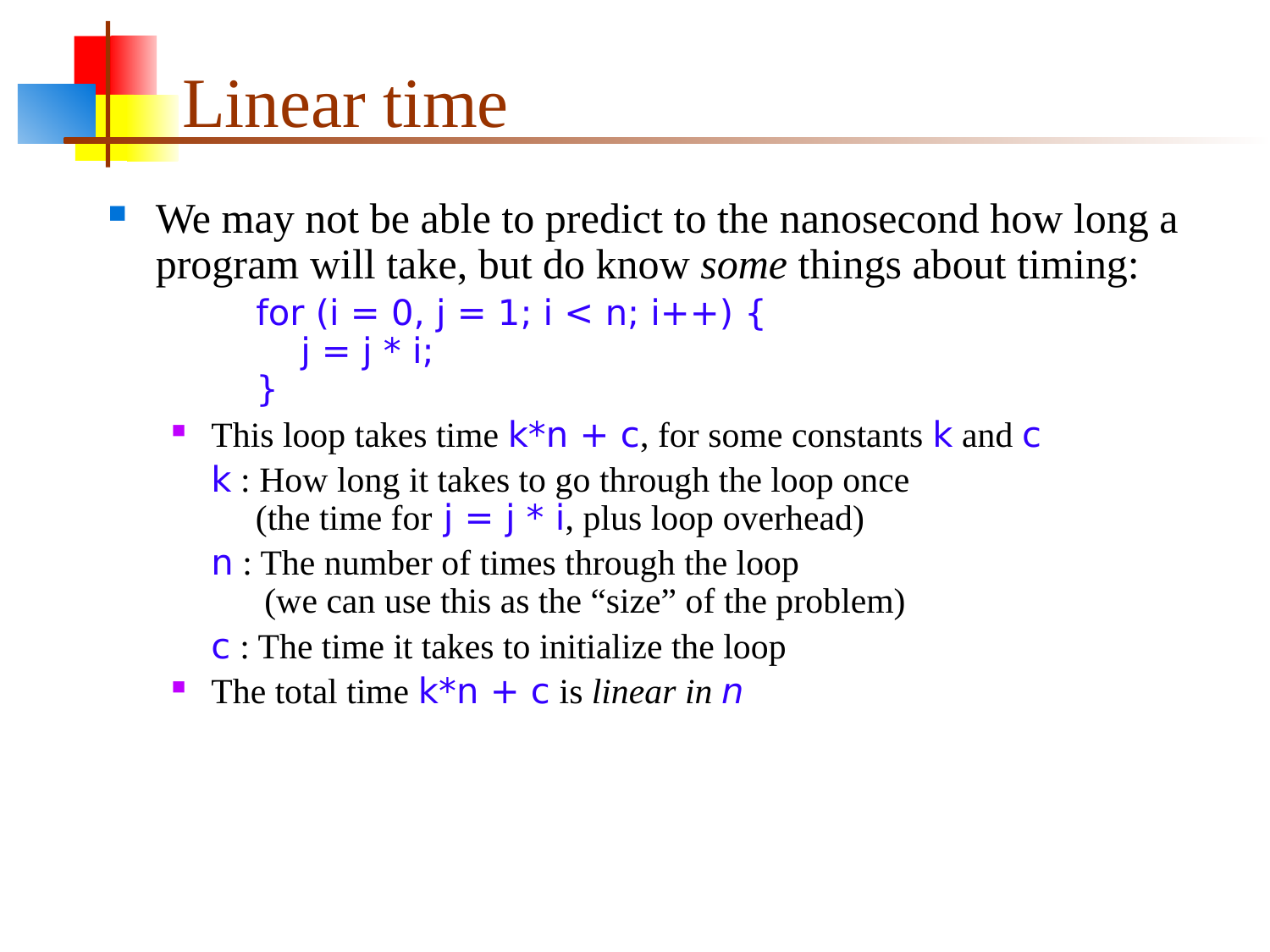

# Linear time
We may not be able to predict to the nanosecond how long a program will take, but do know some things about timing:
    for (i = 0, j = 1; i < n; i++) {
        j = j * i;
    }
This loop takes time k*n + c, for some constants k and c
k : How long it takes to go through the loop once
     (the time for j = j * i, plus loop overhead)
n : The number of times through the loop
      (we can use this as the “size” of the problem)
c : The time it takes to initialize the loop
The total time k*n + c is linear in n